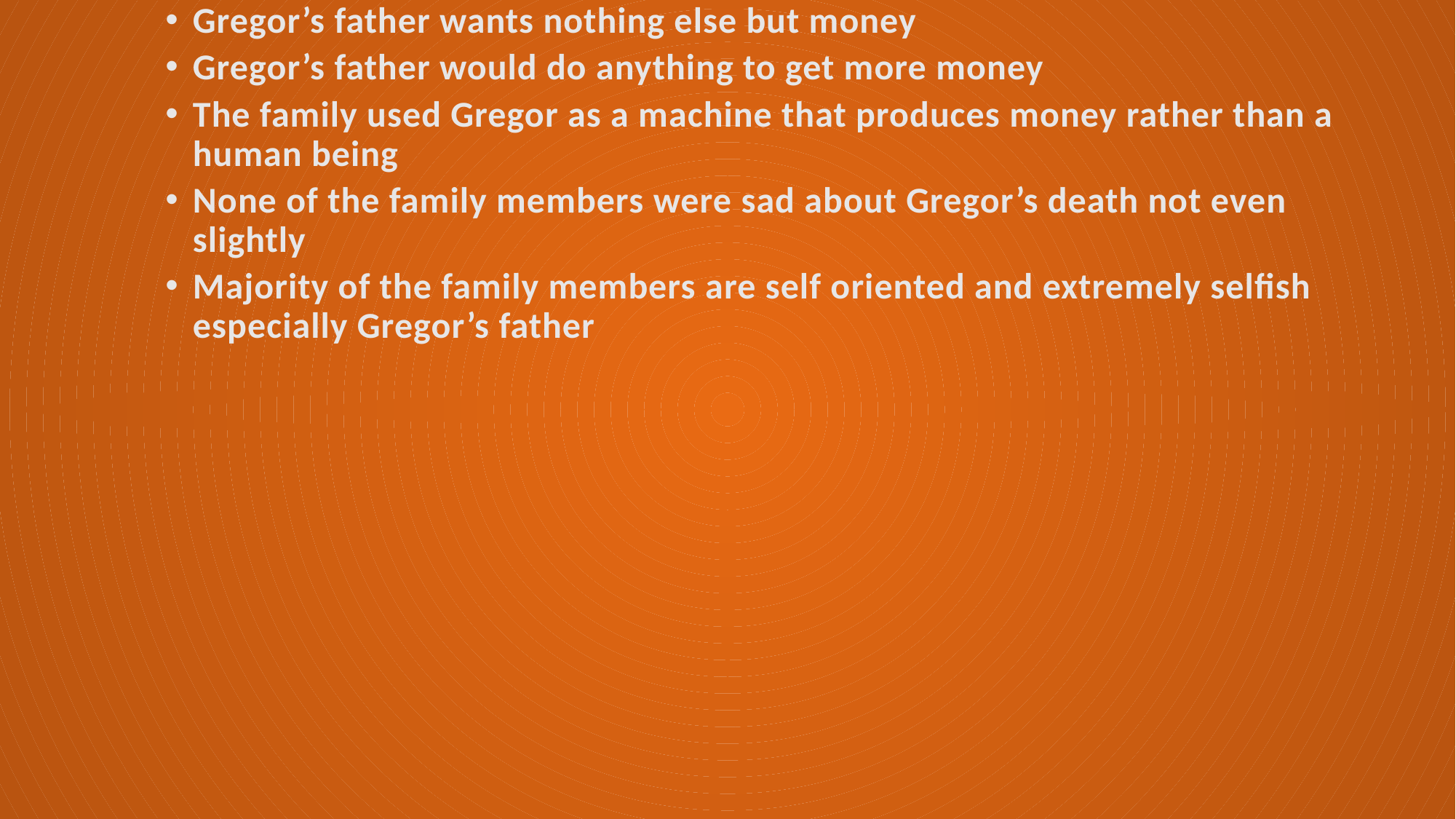

# Criticizing using the psychological approach
Unconscious motivations
Gregor is willing to sacrifice himself for the family
Greger need some rest from the tiring work
Gregor’s family used him as a machine that produce money for them
Grete still think one day Gregor would transform back to a human being
Psychological conflicts
Gregor doesn’t like his job but also don’t want to lose it because his entire family depend on it
Grete wants to take care of Gregor but her new busy job prevents her from doing so
Human psyches
Gregor’s father wants nothing else but money
Gregor’s father would do anything to get more money
The family used Gregor as a machine that produces money rather than a human being
None of the family members were sad about Gregor’s death not even slightly
Majority of the family members are self oriented and extremely selfish especially Gregor’s father